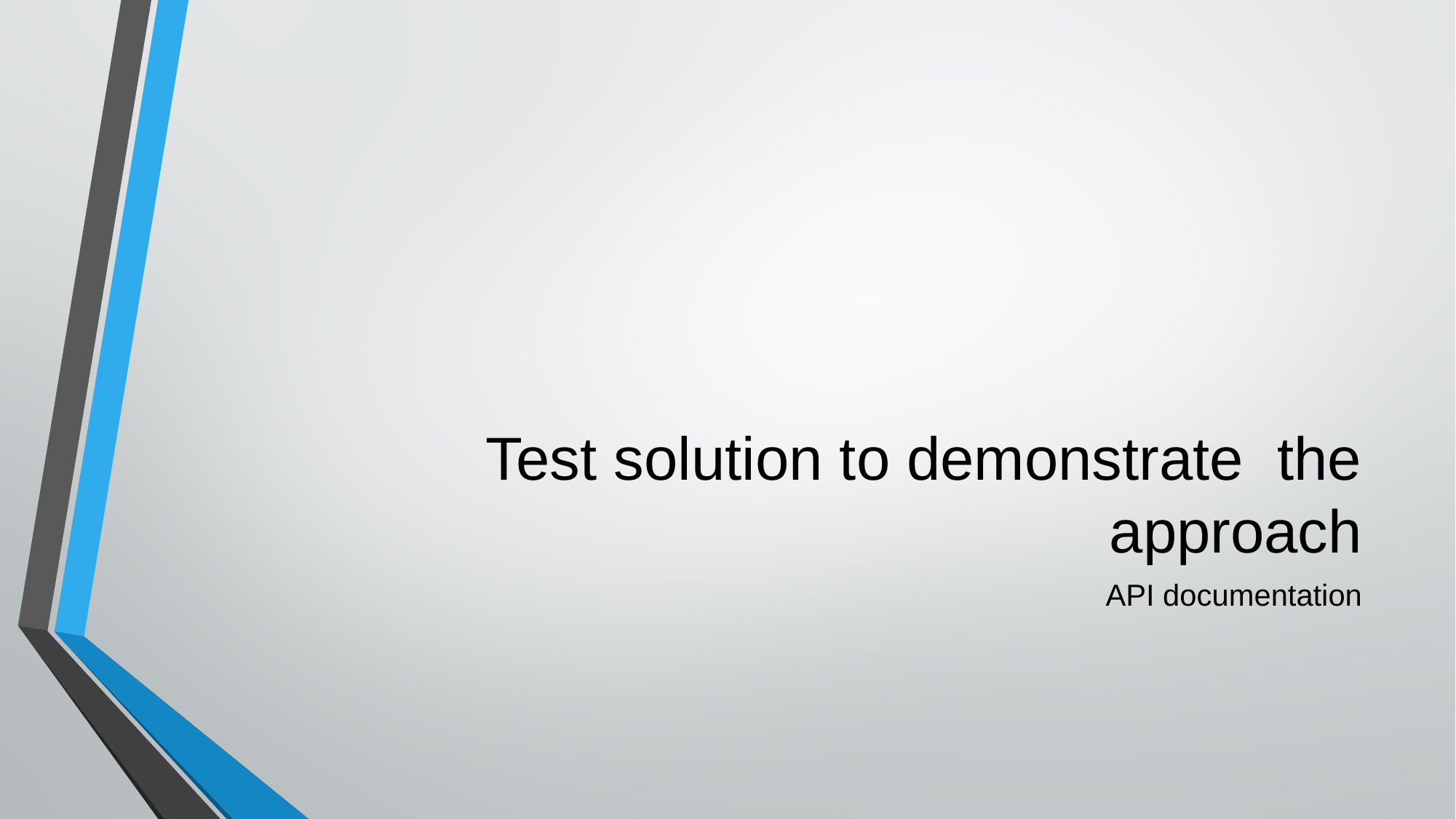

# Test solution to demonstrate  the approach
API documentation